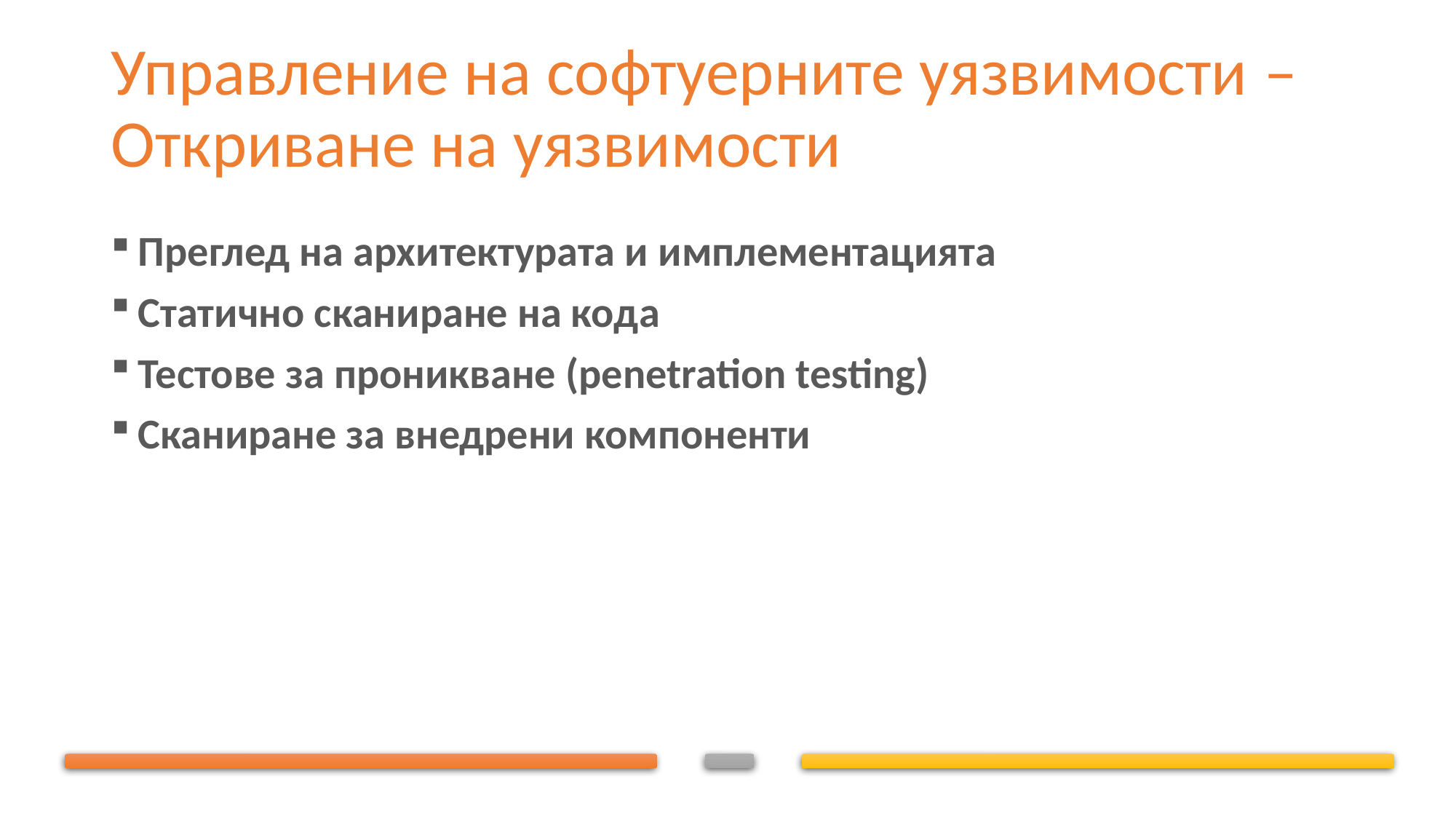

# Управление на софтуерните уязвимости – Откриване на уязвимости
Преглед на архитектурата и имплементацията
Статично сканиране на кода
Тестове за проникване (penetration testing)
Сканиране за внедрени компоненти